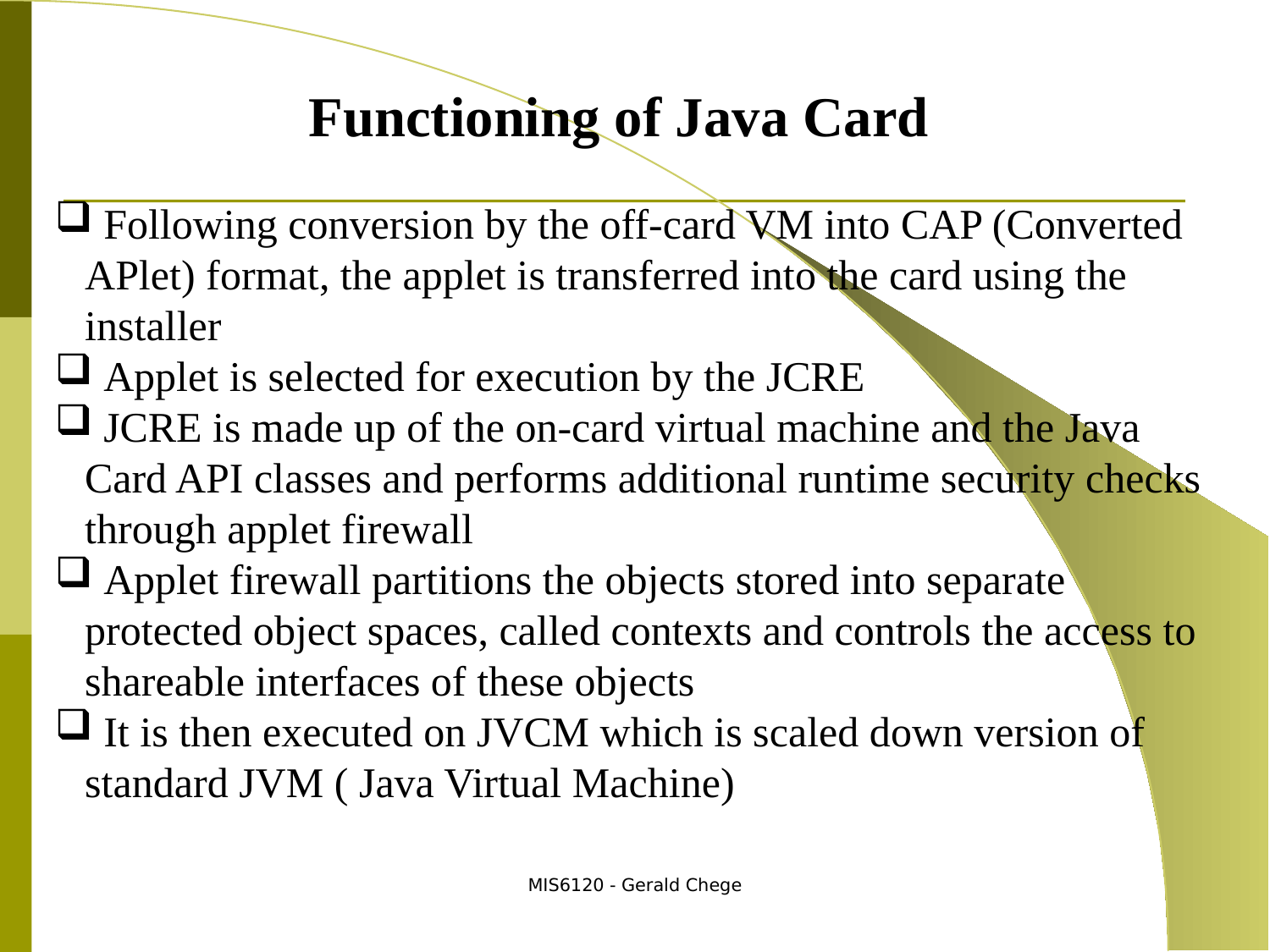

Functioning of Java Card
 Following conversion by the off-card VM into CAP (Converted APlet) format, the applet is transferred into the card using the installer
 Applet is selected for execution by the JCRE
 JCRE is made up of the on-card virtual machine and the Java Card API classes and performs additional runtime security checks through applet firewall
 Applet firewall partitions the objects stored into separate protected object spaces, called contexts and controls the access to shareable interfaces of these objects
 It is then executed on JVCM which is scaled down version of standard JVM ( Java Virtual Machine)
MIS6120 - Gerald Chege